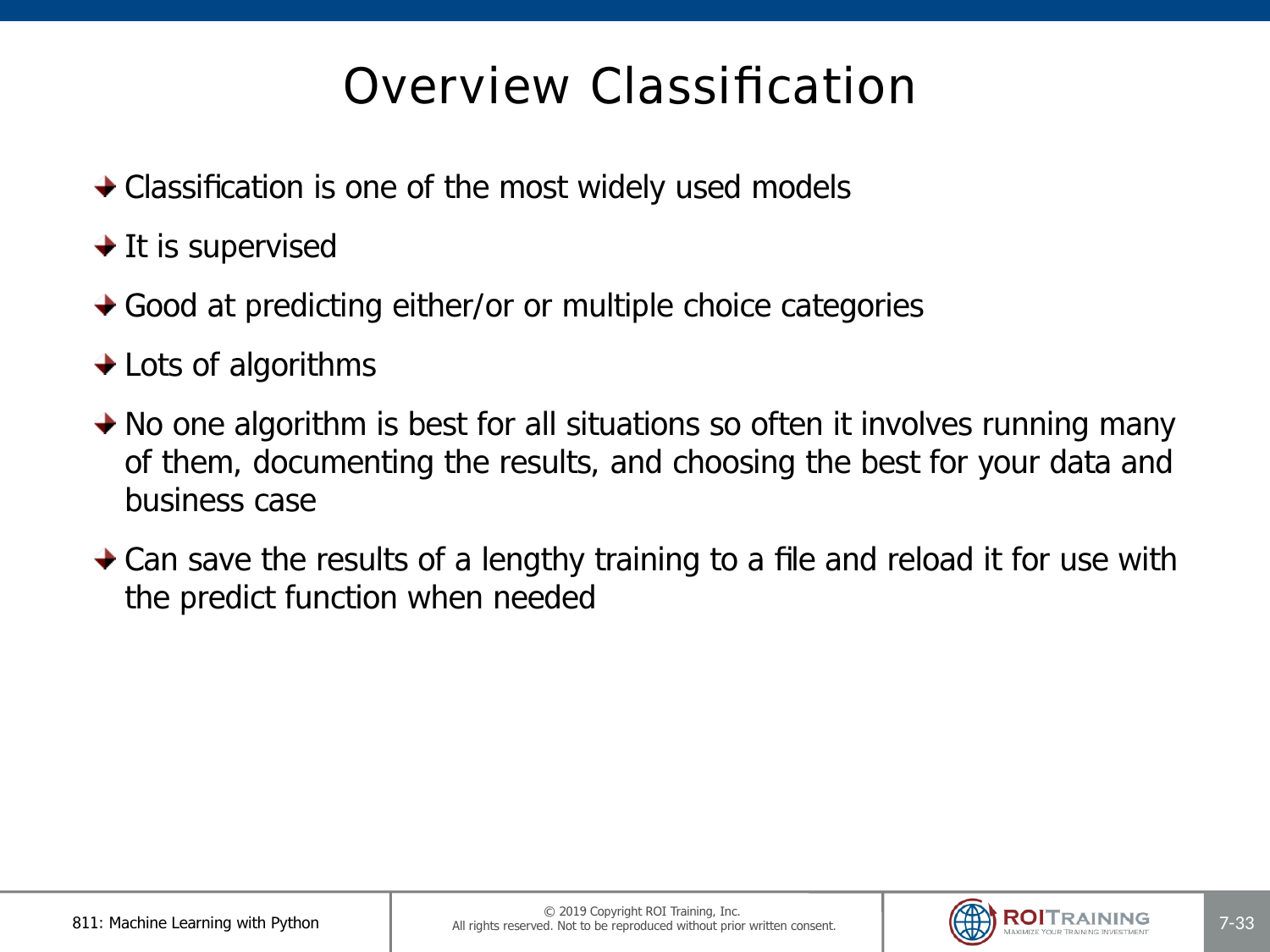

# Overview Classification
Classification is one of the most widely used models
It is supervised
Good at predicting either/or or multiple choice categories
Lots of algorithms
No one algorithm is best for all situations so often it involves running many of them, documenting the results, and choosing the best for your data and business case
Can save the results of a lengthy training to a file and reload it for use with the predict function when needed